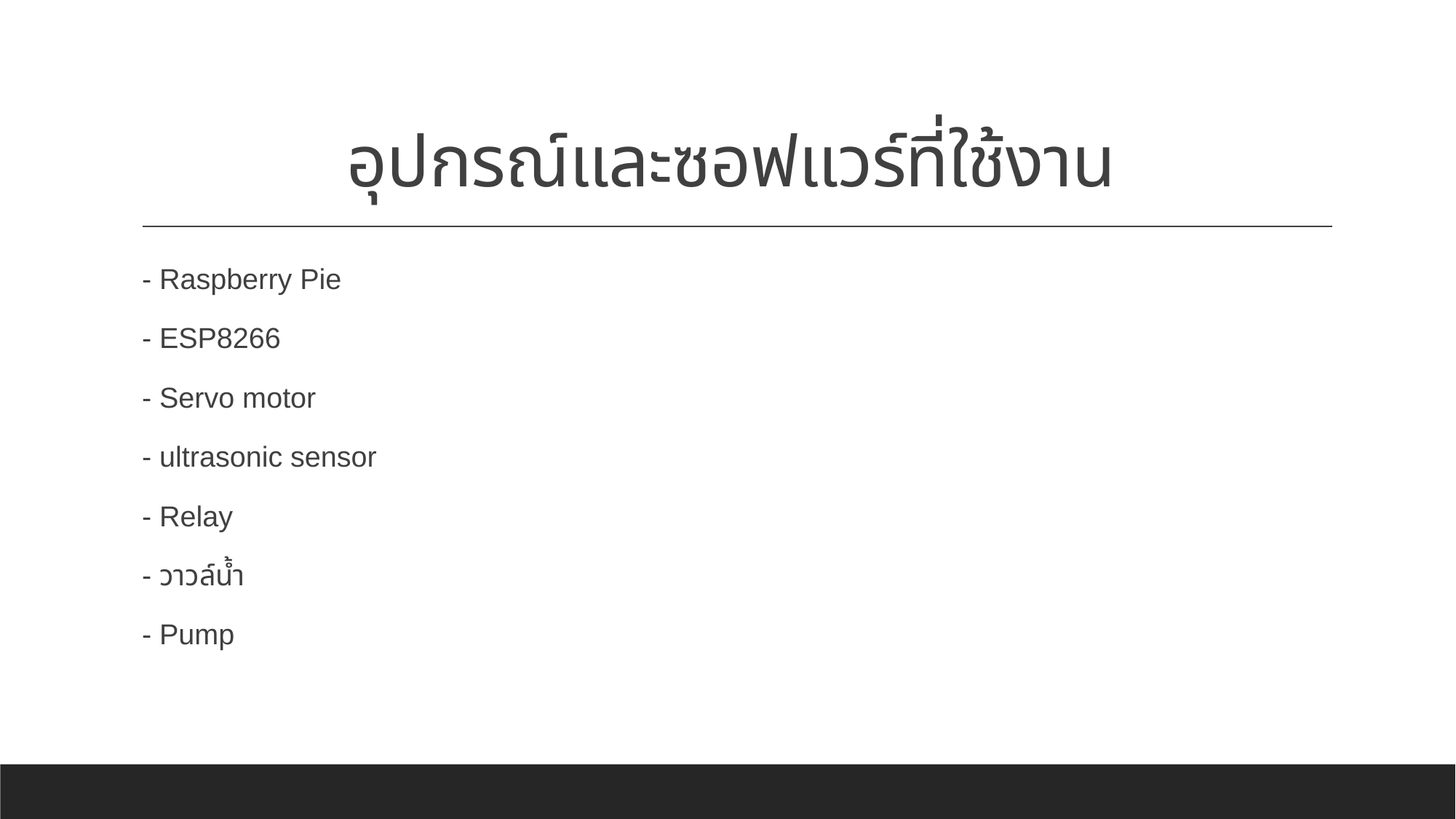

# อุปกรณ์และซอฟแวร์ที่ใช้งาน
- Raspberry Pie
- ESP8266
- Servo motor
- ultrasonic sensor
- Relay
- วาวล์น้ำ
- Pump